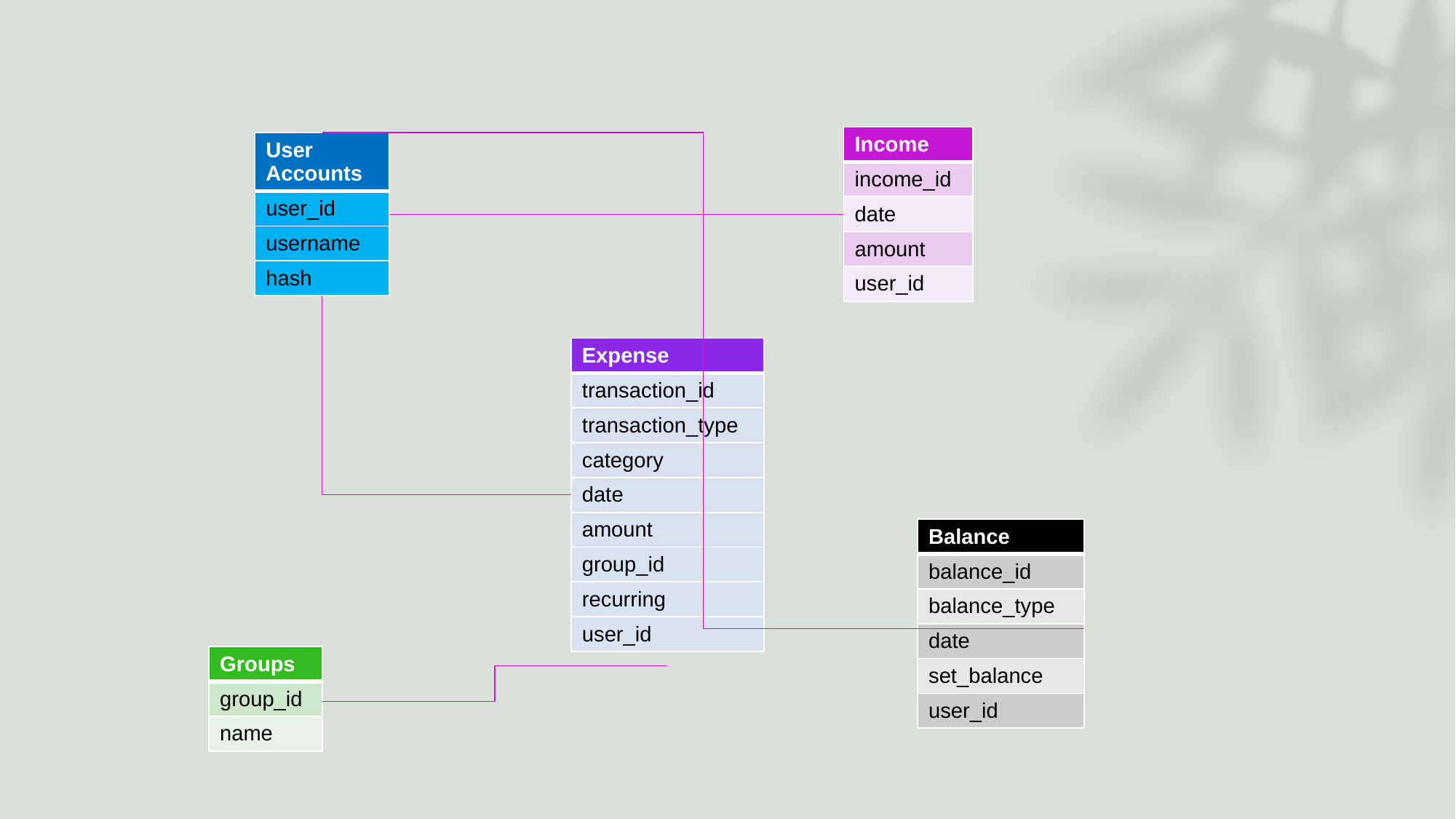

| Income |
| --- |
| income\_id |
| date |
| amount |
| user\_id |
| User Accounts |
| --- |
| user\_id |
| username |
| hash |
| Expense |
| --- |
| transaction\_id |
| transaction\_type |
| category |
| date |
| amount |
| group\_id |
| recurring |
| user\_id |
| Balance |
| --- |
| balance\_id |
| balance\_type |
| date |
| set\_balance |
| user\_id |
| Groups |
| --- |
| group\_id |
| name |